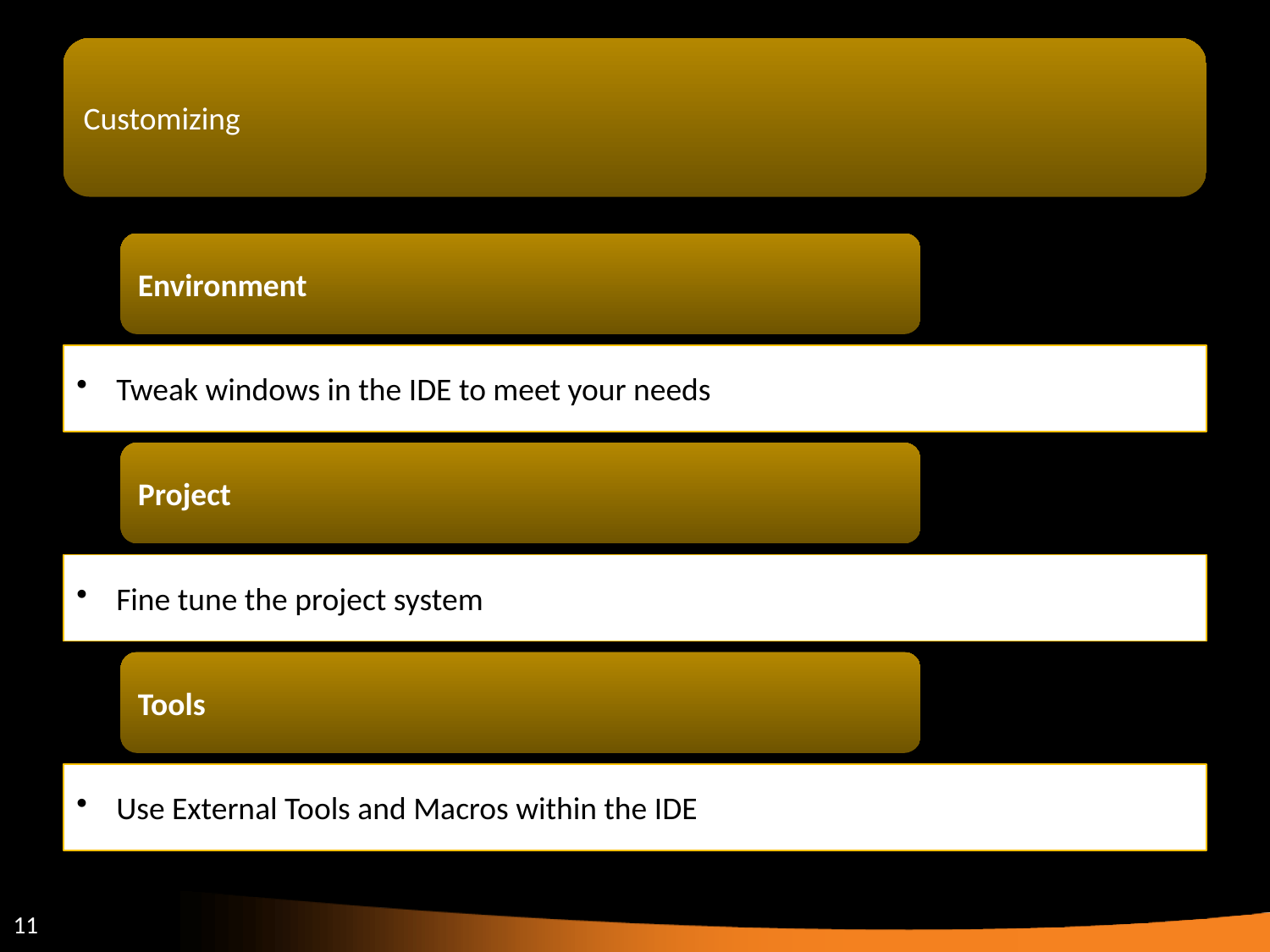

Customizing
Environment
Tools
Use External Tools and Macros within the IDE
Tweak windows in the IDE to meet your needs
Project
Fine tune the project system